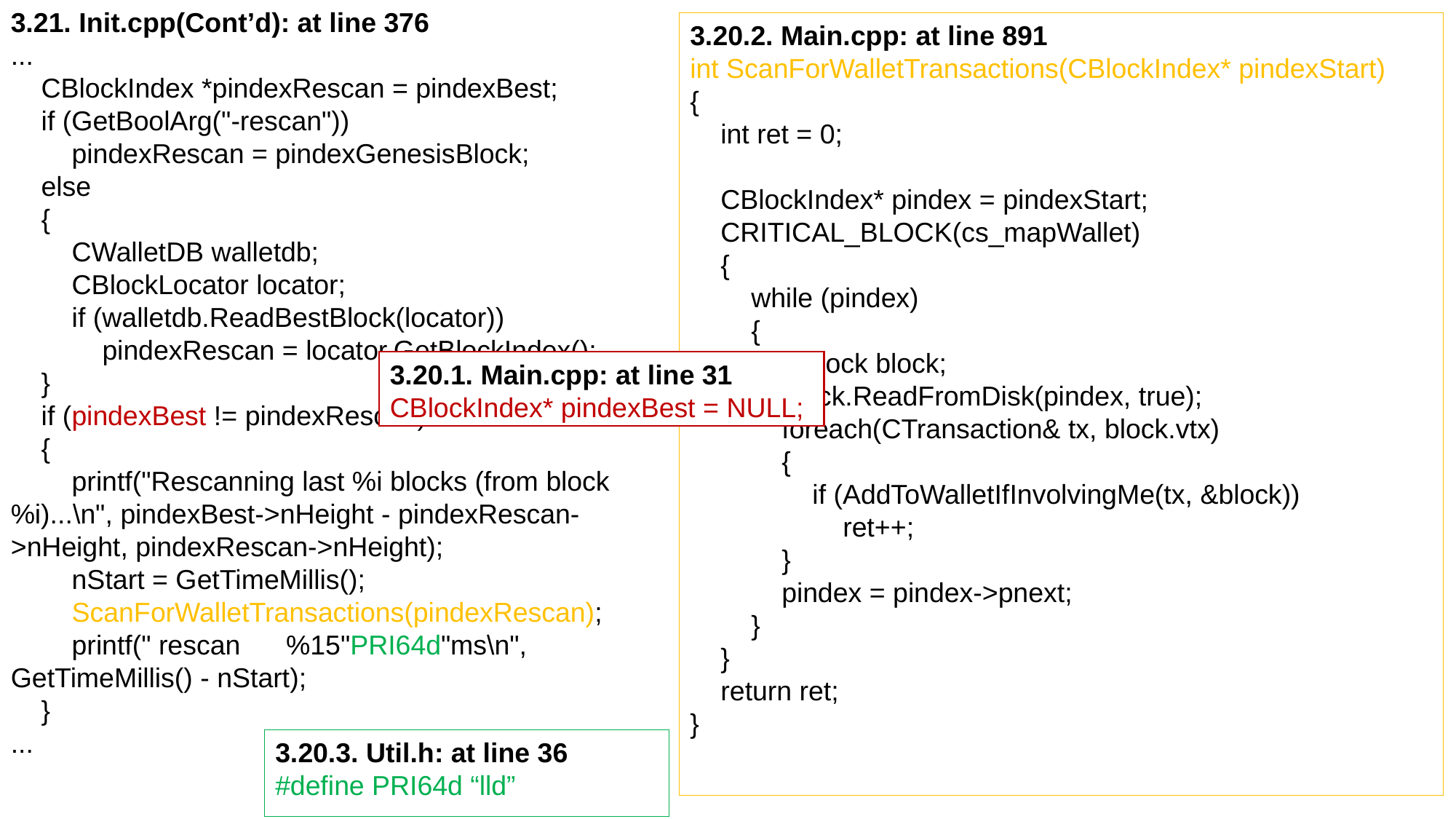

3.21. Init.cpp(Cont’d): at line 376
...
    CBlockIndex *pindexRescan = pindexBest;
    if (GetBoolArg("-rescan"))
        pindexRescan = pindexGenesisBlock;
    else
    {
        CWalletDB walletdb;
        CBlockLocator locator;
        if (walletdb.ReadBestBlock(locator))
            pindexRescan = locator.GetBlockIndex();
    }
    if (pindexBest != pindexRescan)
    {
        printf("Rescanning last %i blocks (from block %i)...\n", pindexBest->nHeight - pindexRescan->nHeight, pindexRescan->nHeight);
        nStart = GetTimeMillis();
        ScanForWalletTransactions(pindexRescan);
        printf(" rescan      %15"PRI64d"ms\n", GetTimeMillis() - nStart);
    }
...
3.20.2. Main.cpp: at line 891
int ScanForWalletTransactions(CBlockIndex* pindexStart)
{
    int ret = 0;

    CBlockIndex* pindex = pindexStart;
    CRITICAL_BLOCK(cs_mapWallet)
    {
        while (pindex)
        {
            CBlock block;
            block.ReadFromDisk(pindex, true);
            foreach(CTransaction& tx, block.vtx)
            {
                if (AddToWalletIfInvolvingMe(tx, &block))
                    ret++;
            }
            pindex = pindex->pnext;
        }
    }
    return ret;
}
3.20.1. Main.cpp: at line 31
CBlockIndex* pindexBest = NULL;
3.20.3. Util.h: at line 36
#define PRI64d “lld”